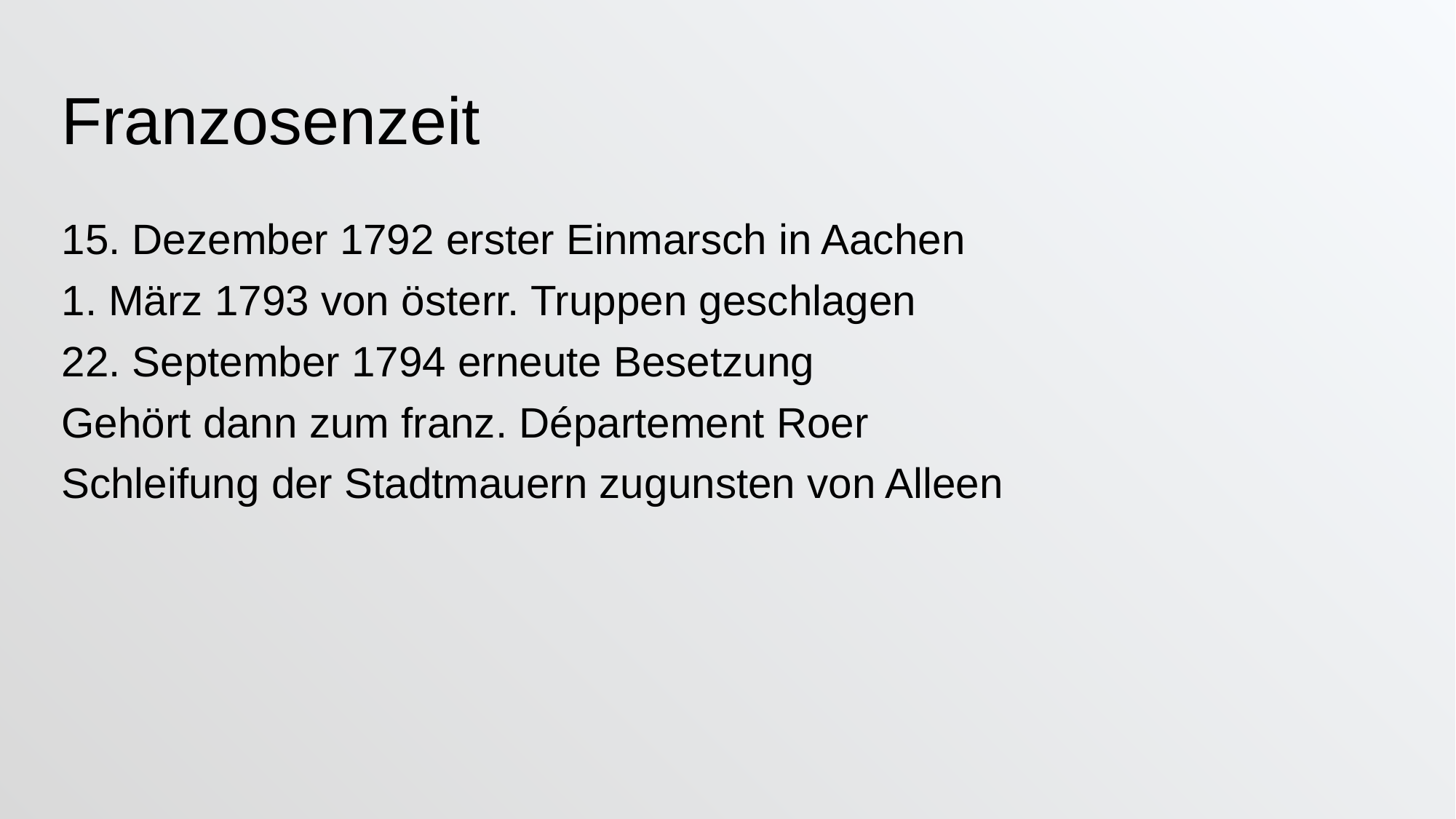

# Franzosenzeit
15. Dezember 1792 erster Einmarsch in Aachen
1. März 1793 von österr. Truppen geschlagen
22. September 1794 erneute Besetzung
Gehört dann zum franz. Département Roer
Schleifung der Stadtmauern zugunsten von Alleen